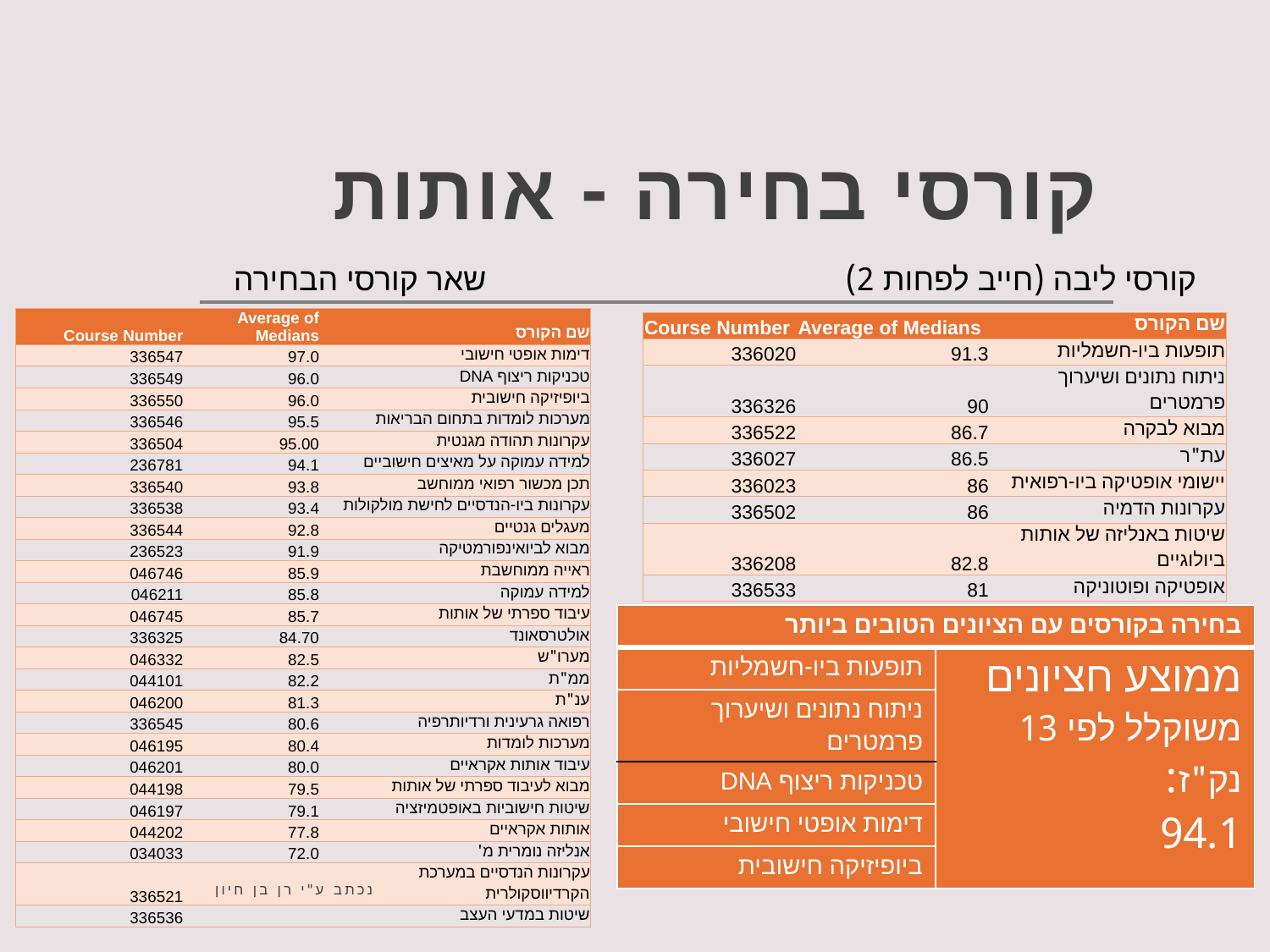

# קורסי בחירה - אותות
שאר קורסי הבחירה
קורסי ליבה (חייב לפחות 2)
| Course Number | Average of Medians | שם הקורס |
| --- | --- | --- |
| 336547 | 97.0 | דימות אופטי חישובי |
| 336549 | 96.0 | טכניקות ריצוף DNA |
| 336550 | 96.0 | ביופיזיקה חישובית |
| 336546 | 95.5 | מערכות לומדות בתחום הבריאות |
| 336504 | 95.00 | עקרונות תהודה מגנטית |
| 236781 | 94.1 | למידה עמוקה על מאיצים חישוביים |
| 336540 | 93.8 | תכן מכשור רפואי ממוחשב |
| 336538 | 93.4 | עקרונות ביו-הנדסיים לחישת מולקולות |
| 336544 | 92.8 | מעגלים גנטיים |
| 236523 | 91.9 | מבוא לביואינפורמטיקה |
| 046746 | 85.9 | ראייה ממוחשבת |
| 046211 | 85.8 | למידה עמוקה |
| 046745 | 85.7 | עיבוד ספרתי של אותות |
| 336325 | 84.70 | אולטרסאונד |
| 046332 | 82.5 | מערו"ש |
| 044101 | 82.2 | ממ"ת |
| 046200 | 81.3 | ענ"ת |
| 336545 | 80.6 | רפואה גרעינית ורדיותרפיה |
| 046195 | 80.4 | מערכות לומדות |
| 046201 | 80.0 | עיבוד אותות אקראיים |
| 044198 | 79.5 | מבוא לעיבוד ספרתי של אותות |
| 046197 | 79.1 | שיטות חישוביות באופטמיזציה |
| 044202 | 77.8 | אותות אקראיים |
| 034033 | 72.0 | אנליזה נומרית מ' |
| 336521 |  | עקרונות הנדסיים במערכת הקרדיווסקולרית |
| 336536 |  | שיטות במדעי העצב |
| Course Number | Average of Medians | שם הקורס |
| --- | --- | --- |
| 336020 | 91.3 | תופעות ביו-חשמליות |
| 336326 | 90 | ניתוח נתונים ושיערוך פרמטרים |
| 336522 | 86.7 | מבוא לבקרה |
| 336027 | 86.5 | עת"ר |
| 336023 | 86 | יישומי אופטיקה ביו-רפואית |
| 336502 | 86 | עקרונות הדמיה |
| 336208 | 82.8 | שיטות באנליזה של אותות ביולוגיים |
| 336533 | 81 | אופטיקה ופוטוניקה |
| בחירה בקורסים עם הציונים הטובים ביותר |  |
| --- | --- |
| תופעות ביו-חשמליות | ממוצע חציונים משוקלל לפי 13 נק"ז: 94.1 |
| ניתוח נתונים ושיערוך פרמטרים |  |
| טכניקות ריצוף DNA |  |
| דימות אופטי חישובי |  |
| ביופיזיקה חישובית |  |
נכתב ע"י רן בן חיון